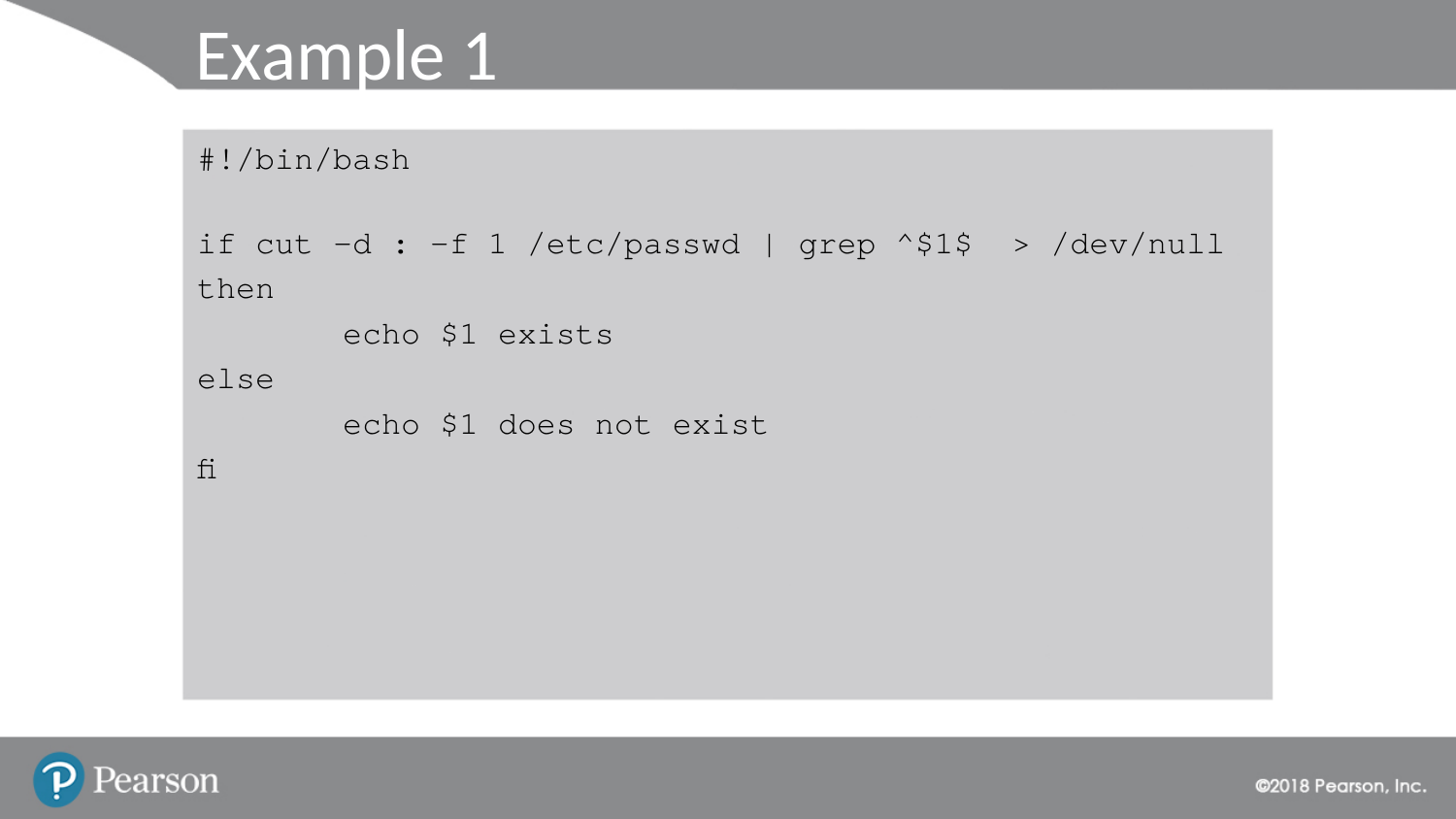

# Example 1
#!/bin/bash
if cut -d : -f 1 /etc/passwd | grep ^$1$  > /dev/null
then
	echo $1 exists
else
	echo $1 does not exist
fi